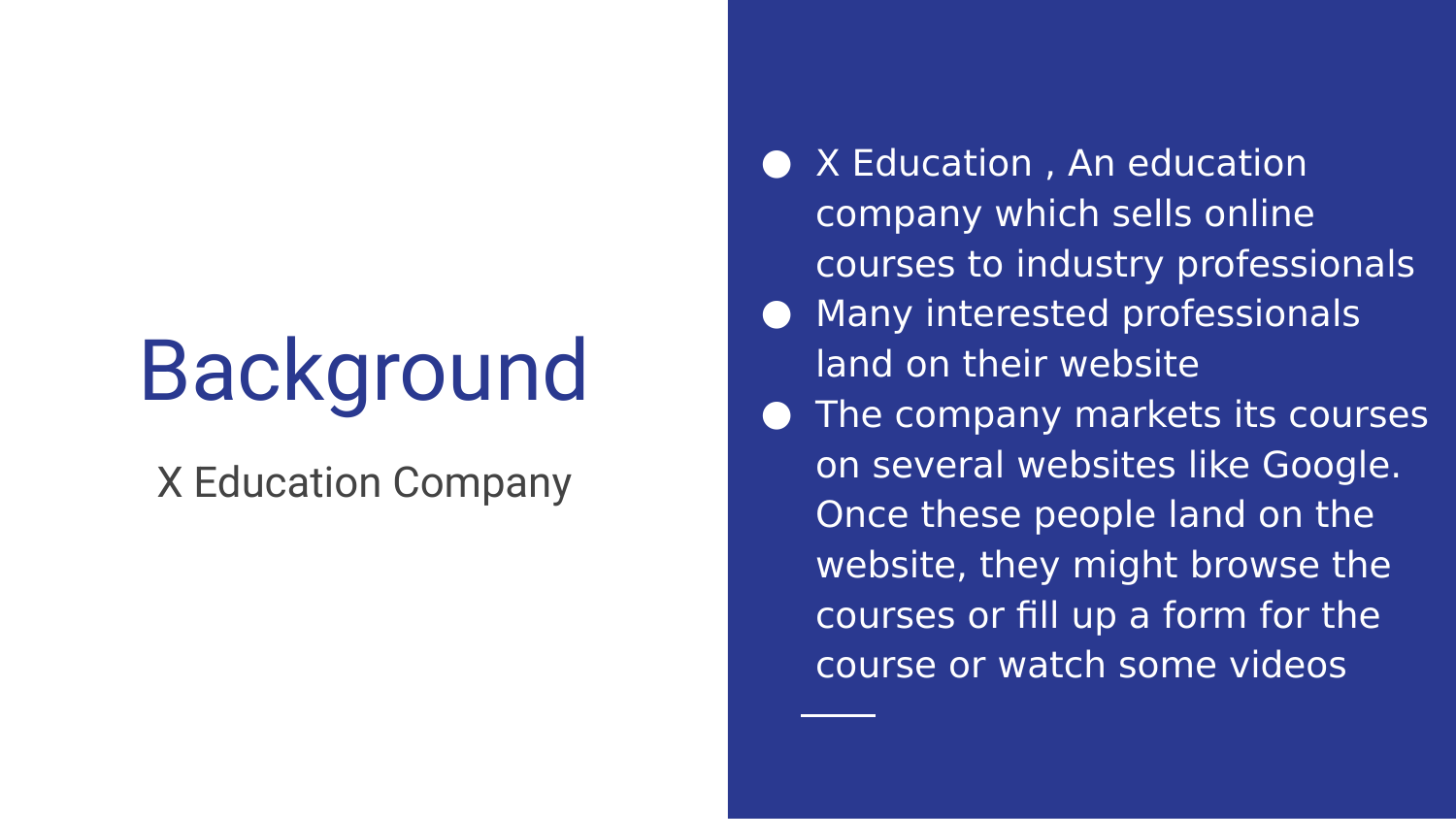

X Education , An education company which sells online courses to industry professionals
Many interested professionals land on their website
The company markets its courses on several websites like Google. Once these people land on the website, they might browse the courses or fill up a form for the course or watch some videos
# Background
X Education Company